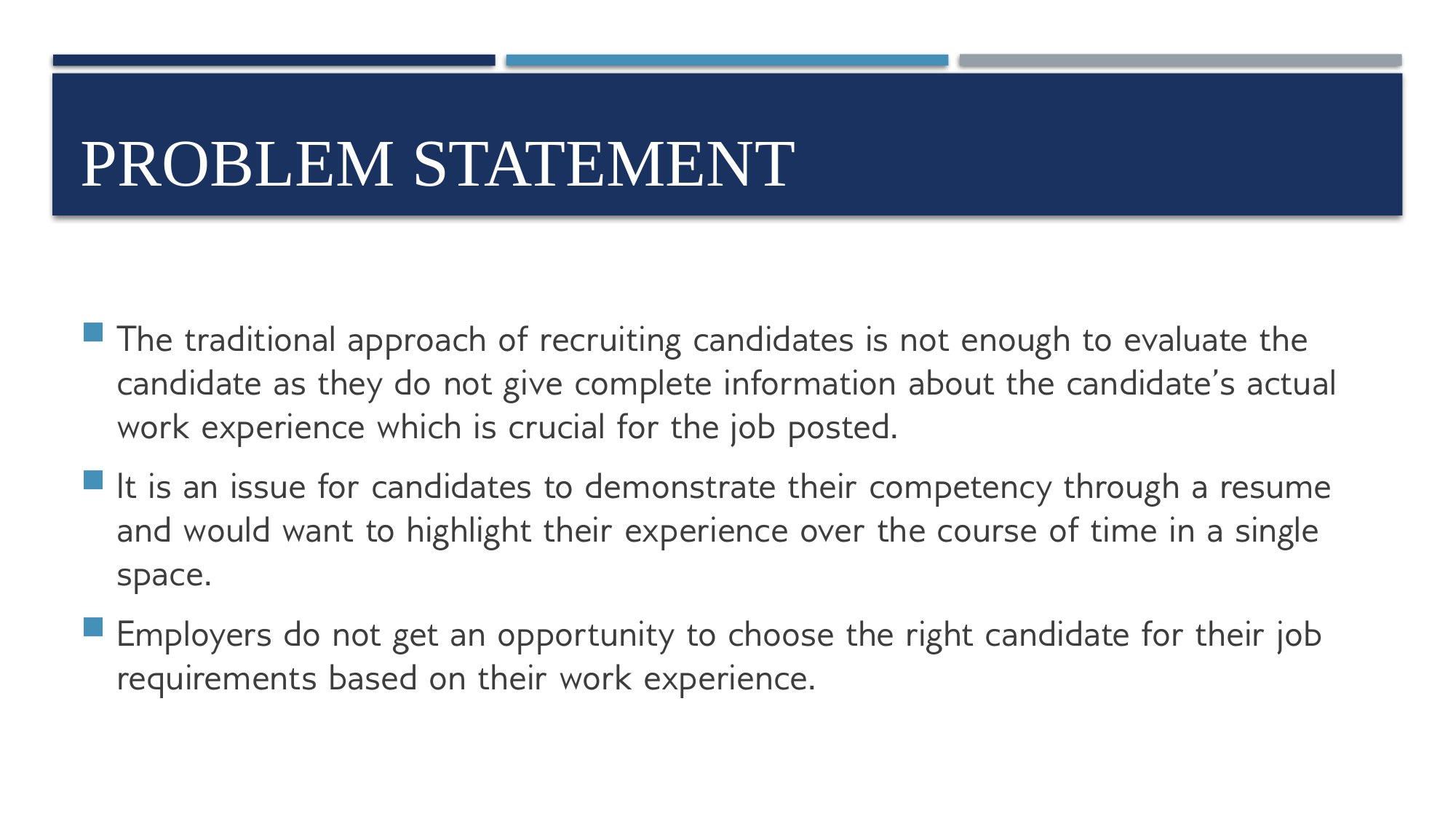

# Problem statement
The traditional approach of recruiting candidates is not enough to evaluate the candidate as they do not give complete information about the candidate’s actual work experience which is crucial for the job posted.
It is an issue for candidates to demonstrate their competency through a resume and would want to highlight their experience over the course of time in a single space.
Employers do not get an opportunity to choose the right candidate for their job requirements based on their work experience.